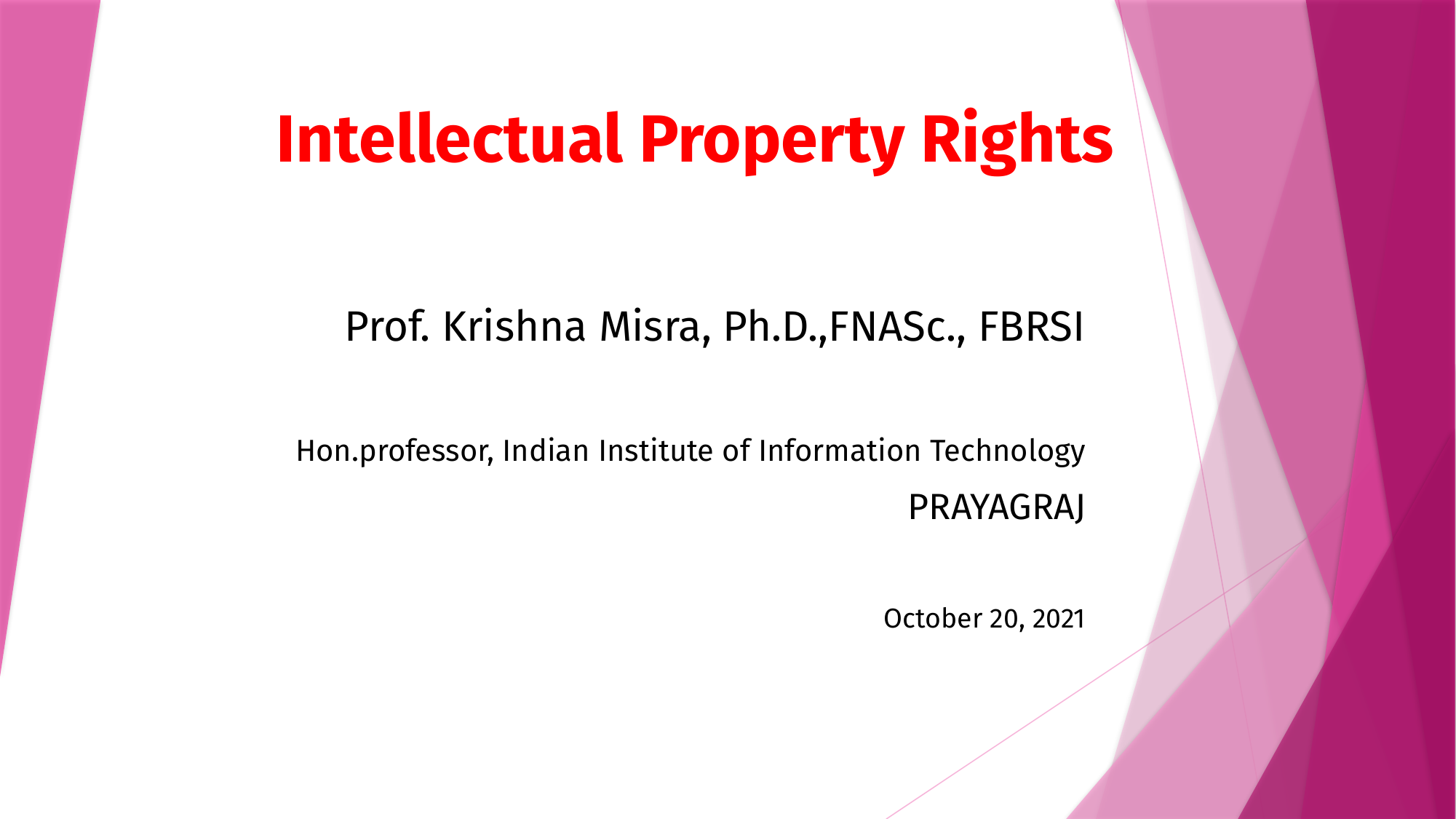

# Intellectual Property Rights

Prof. Krishna Misra, Ph.D.,FNASc., FBRSI

Hon.professor, Indian Institute of Information Technology
PRAYAGRAJ

October 20, 2021